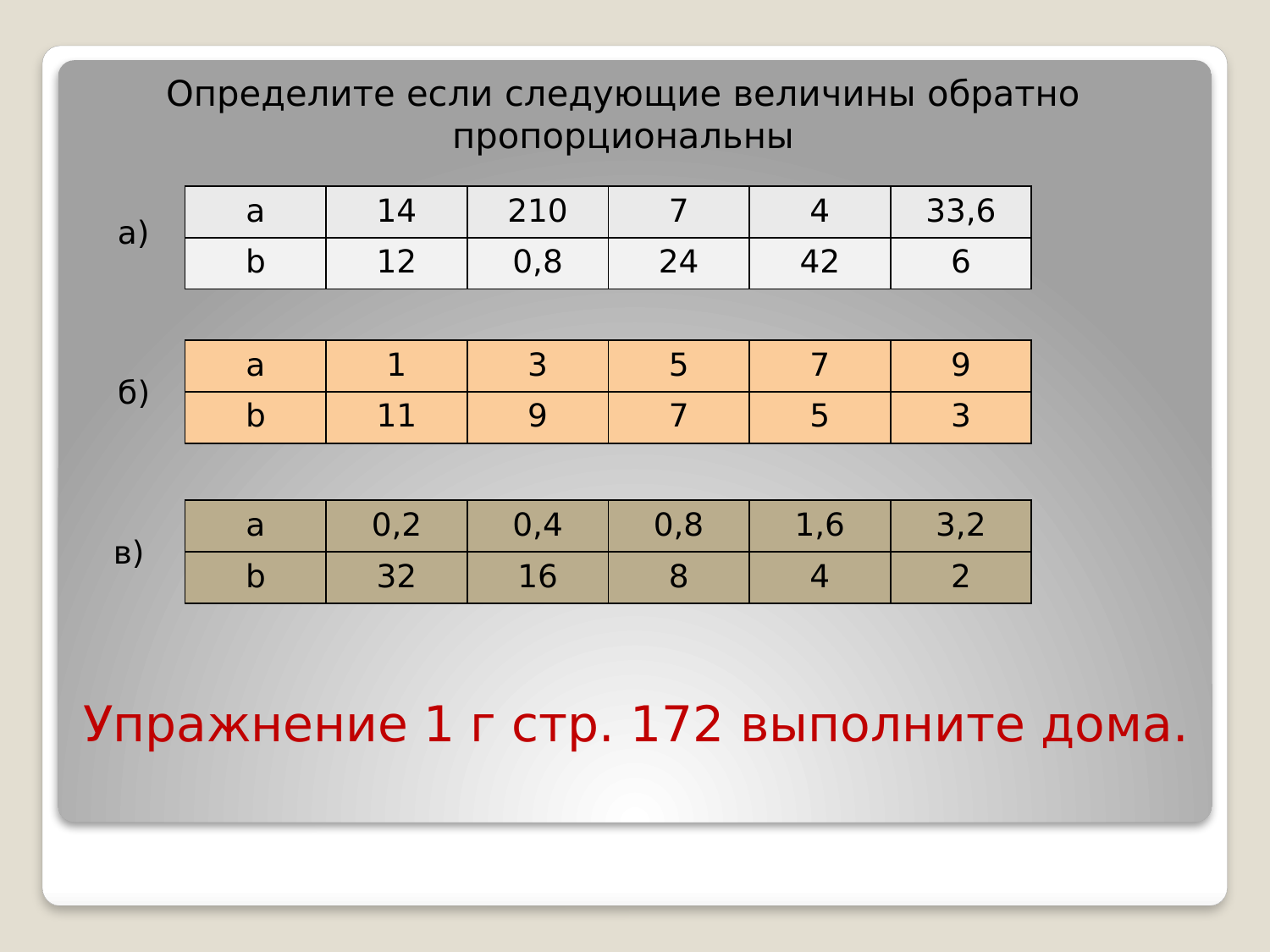

# Определите если следующие величины обратно пропорциональны
| a | 14 | 210 | 7 | 4 | 33,6 |
| --- | --- | --- | --- | --- | --- |
| b | 12 | 0,8 | 24 | 42 | 6 |
a)
| a | 1 | 3 | 5 | 7 | 9 |
| --- | --- | --- | --- | --- | --- |
| b | 11 | 9 | 7 | 5 | 3 |
б)
| a | 0,2 | 0,4 | 0,8 | 1,6 | 3,2 |
| --- | --- | --- | --- | --- | --- |
| b | 32 | 16 | 8 | 4 | 2 |
в)
Упражнение 1 г стр. 172 выполните дома.